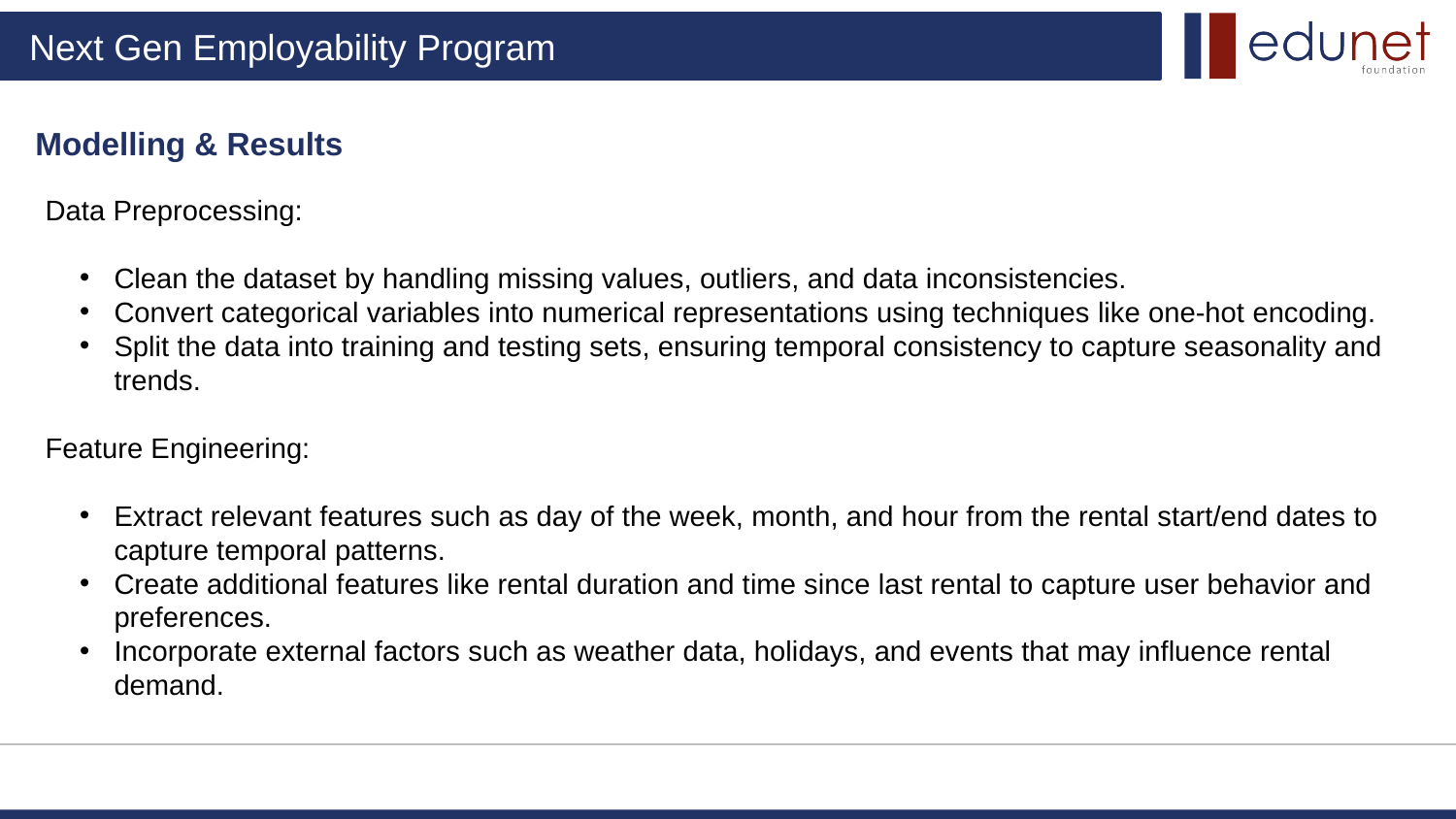

Modelling & Results
Data Preprocessing:

Clean the dataset by handling missing values, outliers, and data inconsistencies.
Convert categorical variables into numerical representations using techniques like one-hot encoding.
Split the data into training and testing sets, ensuring temporal consistency to capture seasonality and trends.

Feature Engineering:

Extract relevant features such as day of the week, month, and hour from the rental start/end dates to capture temporal patterns.
Create additional features like rental duration and time since last rental to capture user behavior and preferences.
Incorporate external factors such as weather data, holidays, and events that may influence rental demand.